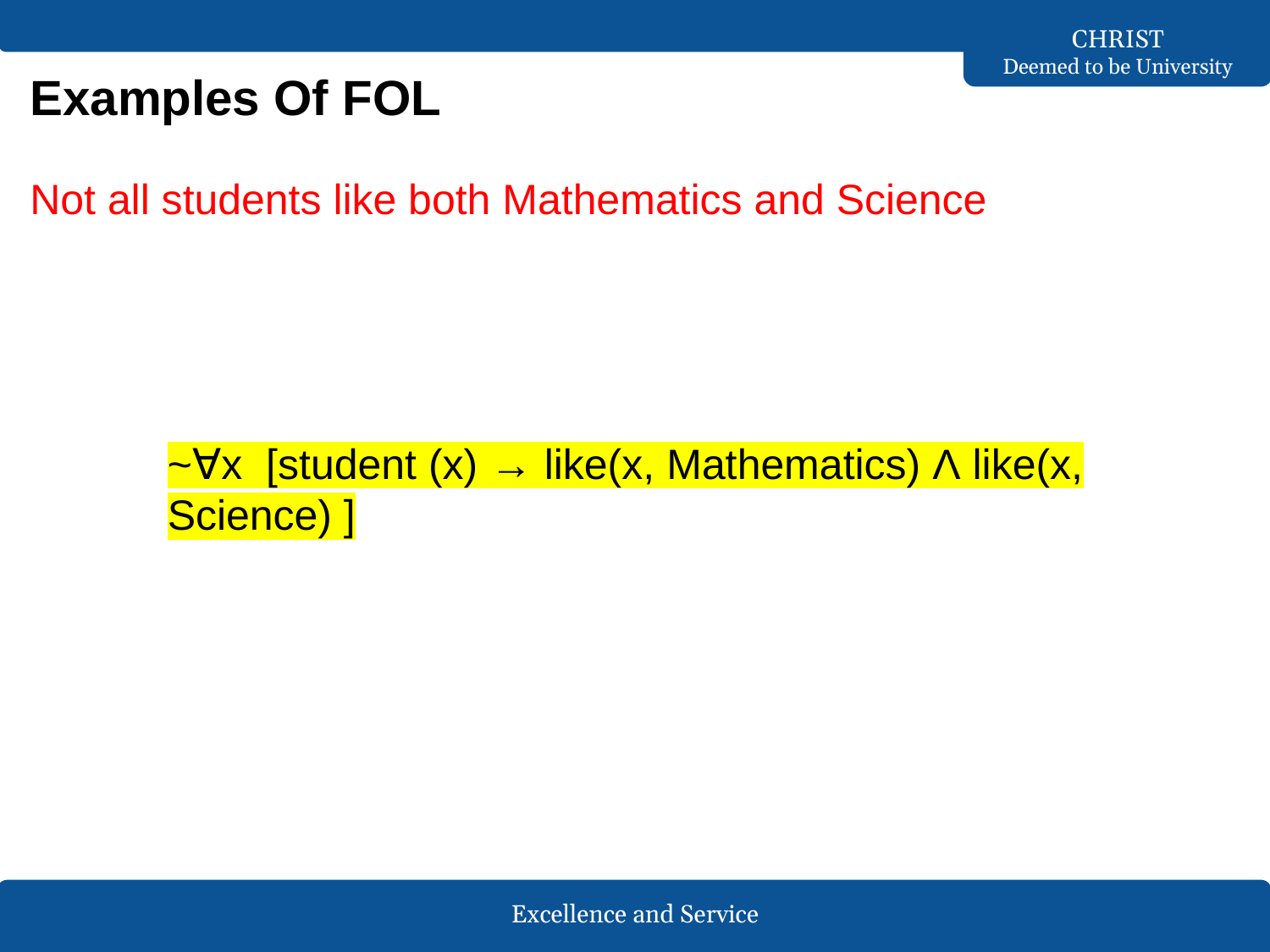

# Examples Of FOL
Not all students like both Mathematics and Science

~∀x  [student (x) → like(x, Mathematics) Ʌ like(x, Science) ]